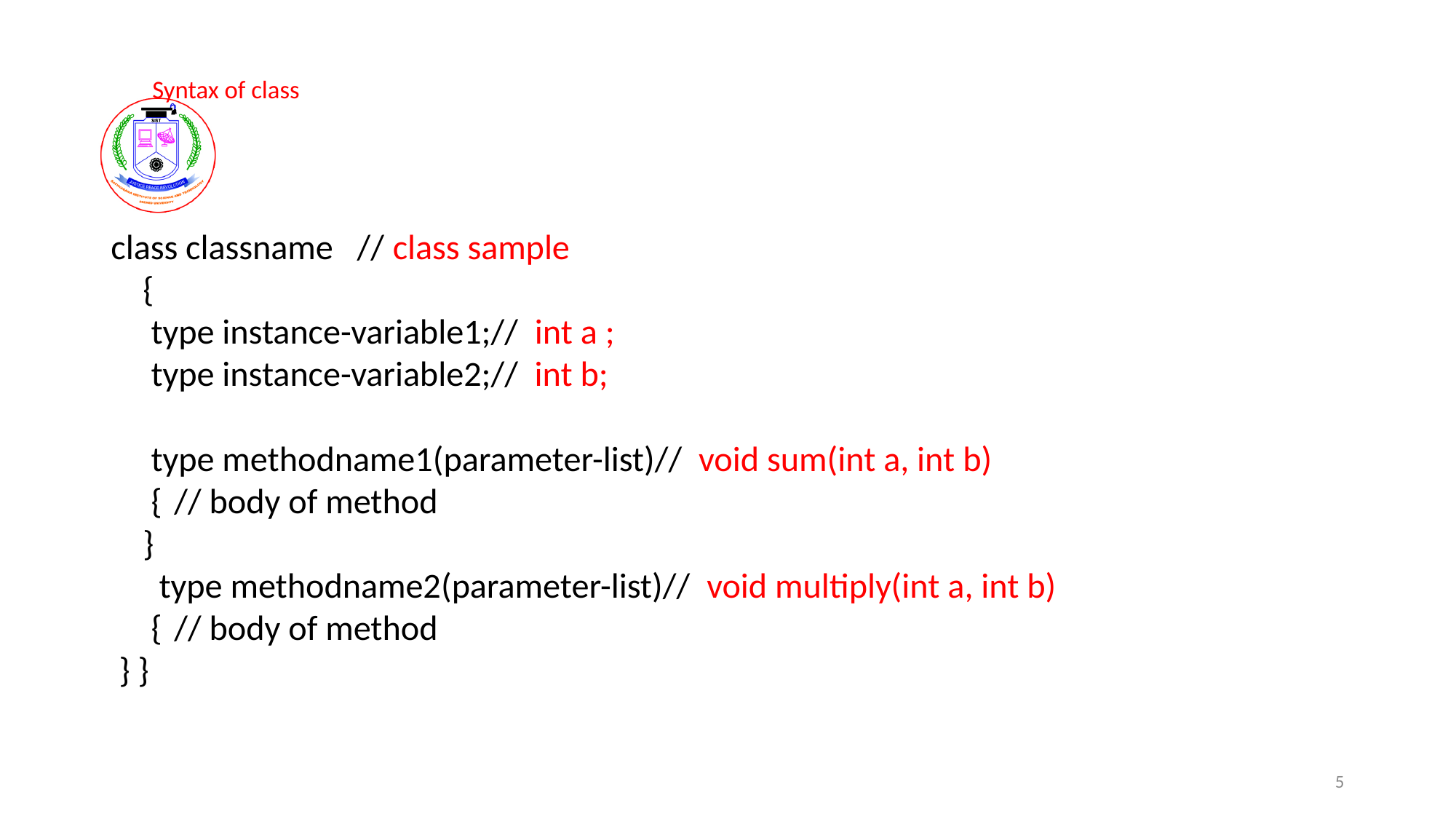

# Syntax of class

class classname   // class sample
    {
     type instance-variable1;//  int a ;
     type instance-variable2;//  int b;

     type methodname1(parameter-list)//  void sum(int a, int b)
     {	// body of method
    }
      type methodname2(parameter-list)//  void multiply(int a, int b)
     {	// body of method
 } }

5